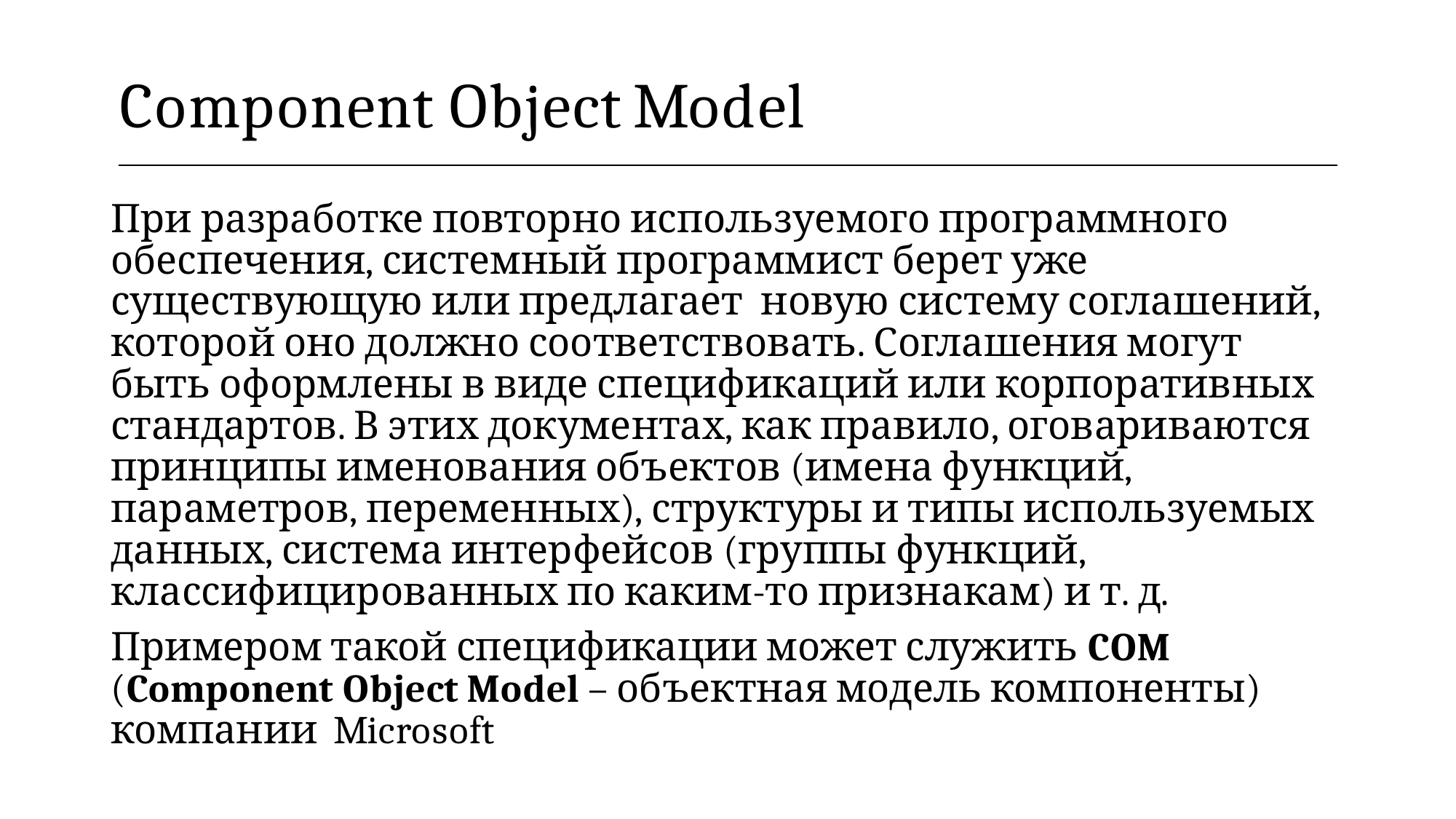

| Component Object Model |
| --- |
При разработке повторно используемого программного обеспечения, системный программист берет уже существующую или предлагает  новую систему соглашений, которой оно должно соответствовать. Соглашения могут быть оформлены в виде спецификаций или корпоративных стандартов. В этих документах, как правило, оговариваются принципы именования объектов (имена функций, параметров, переменных), структуры и типы используемых данных, система интерфейсов (группы функций, классифицированных по каким-то признакам) и т. д.
Примером такой спецификации может служить COM (Component Object Model – объектная модель компоненты) компании  Microsoft